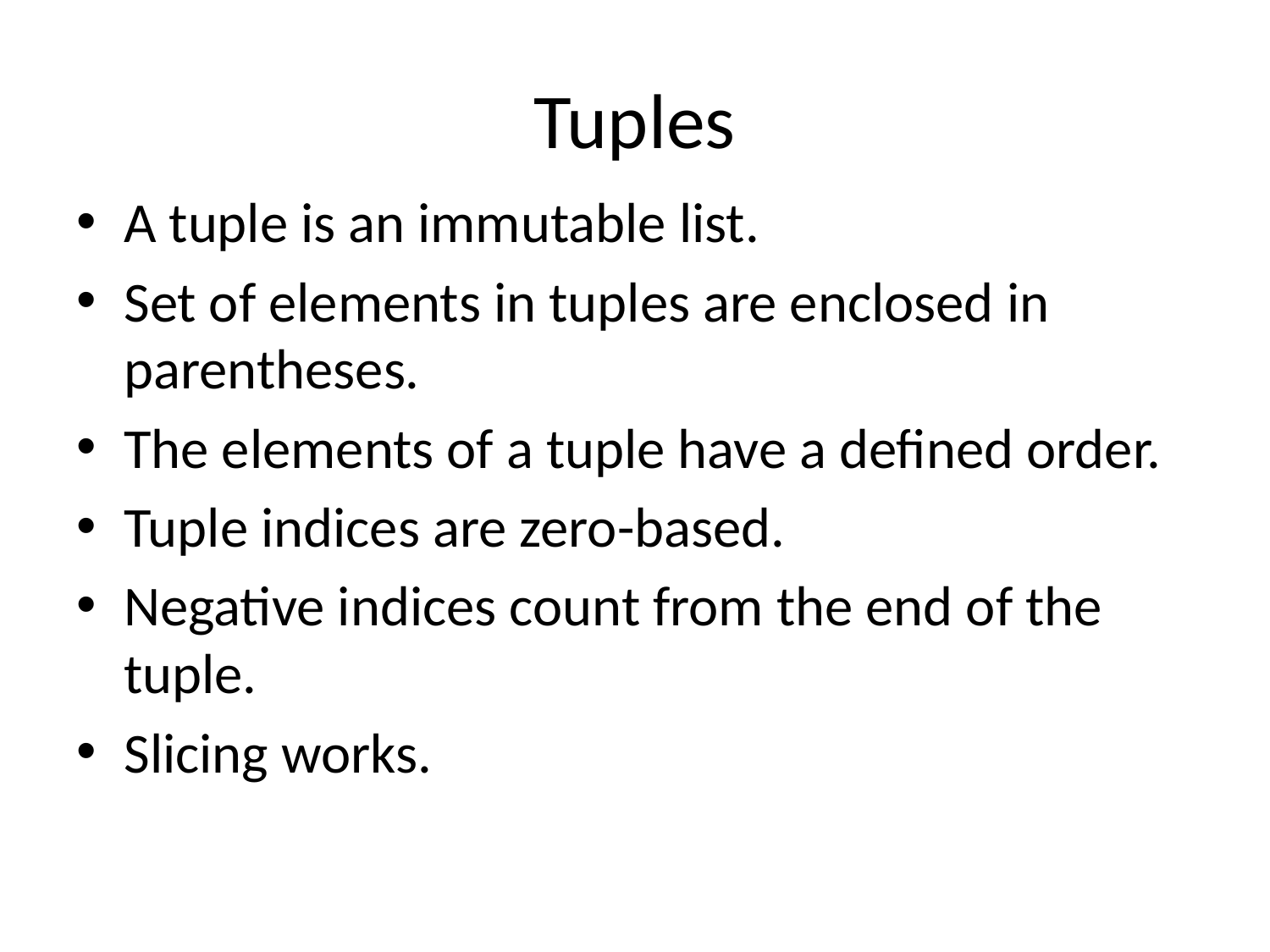

# Tuples
A tuple is an immutable list.
Set of elements in tuples are enclosed in parentheses.
The elements of a tuple have a defined order.
Tuple indices are zero-based.
Negative indices count from the end of the tuple.
Slicing works.